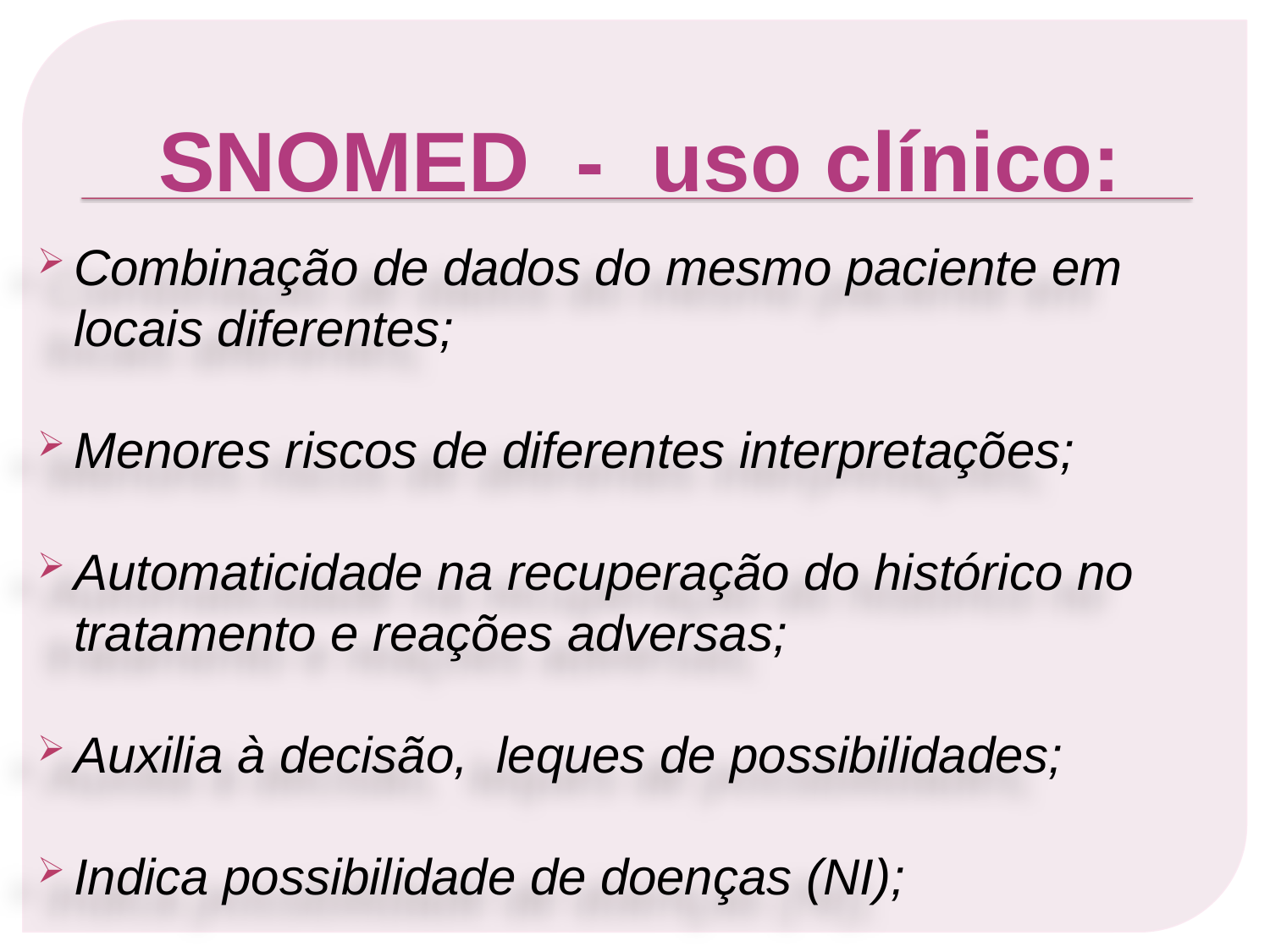

# SNOMED  -  uso clínico:
Combinação de dados do mesmo paciente em locais diferentes;

Menores riscos de diferentes interpretações;

Automaticidade na recuperação do histórico no tratamento e reações adversas;

Auxilia à decisão,  leques de possibilidades;

Indica possibilidade de doenças (NI);